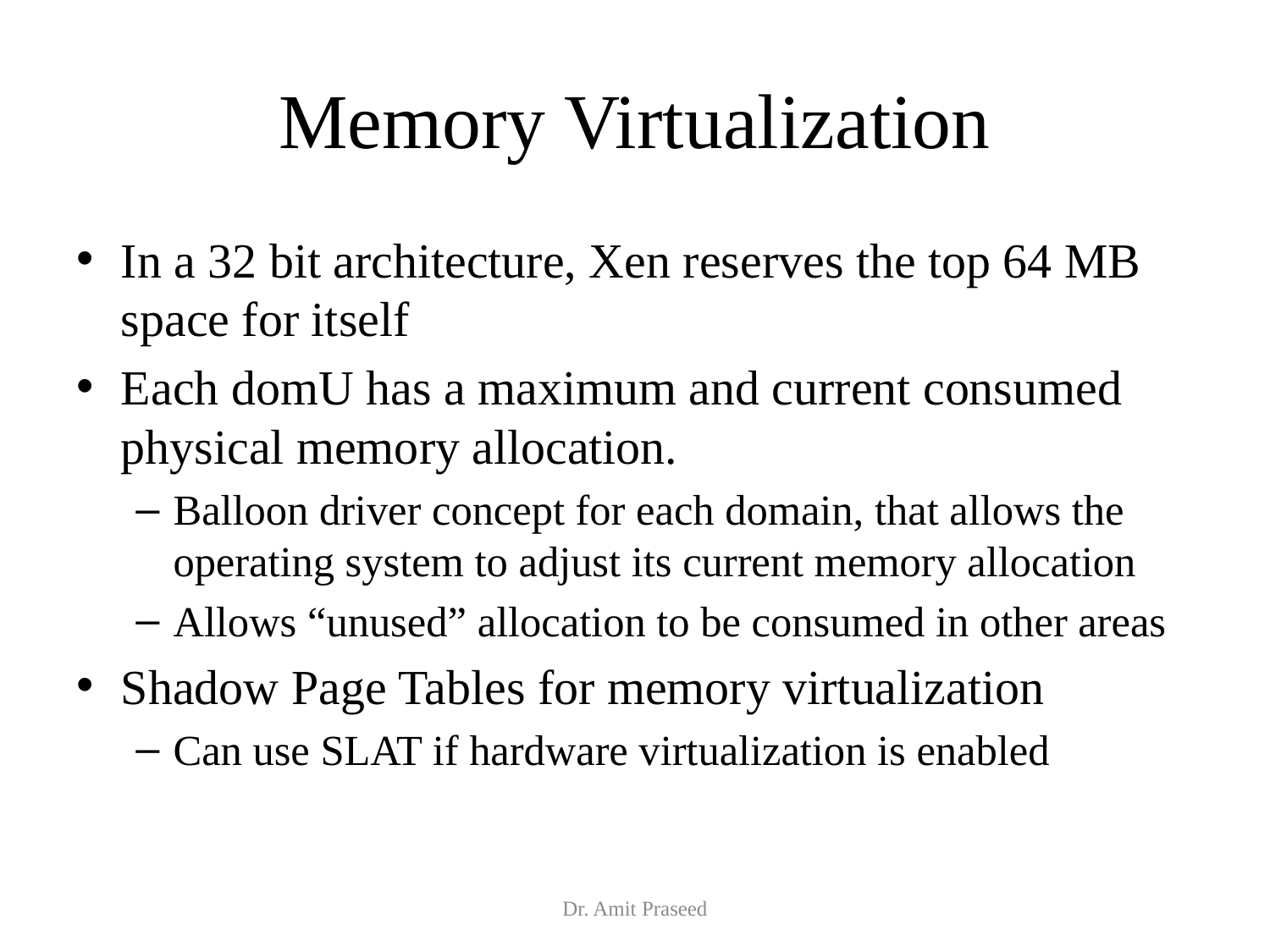

# Memory Virtualization
In a 32 bit architecture, Xen reserves the top 64 MB space for itself
Each domU has a maximum and current consumed physical memory allocation.
Balloon driver concept for each domain, that allows the operating system to adjust its current memory allocation
Allows “unused” allocation to be consumed in other areas
Shadow Page Tables for memory virtualization
Can use SLAT if hardware virtualization is enabled
Dr. Amit Praseed